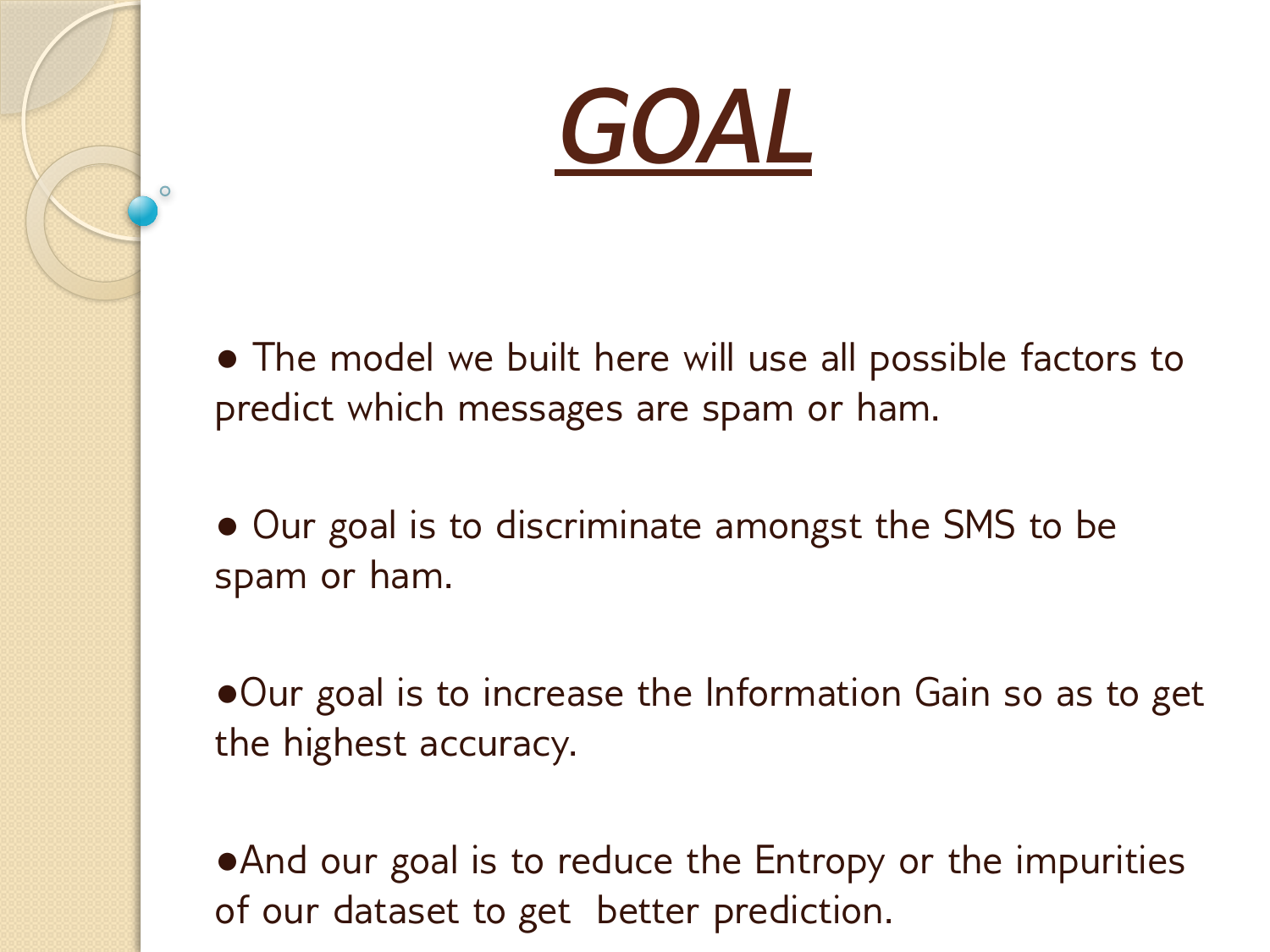

# GOAL

● The model we built here will use all possible factors to predict which messages are spam or ham.

● Our goal is to discriminate amongst the SMS to be spam or ham.

●Our goal is to increase the Information Gain so as to get the highest accuracy.

●And our goal is to reduce the Entropy or the impurities of our dataset to get  better prediction.